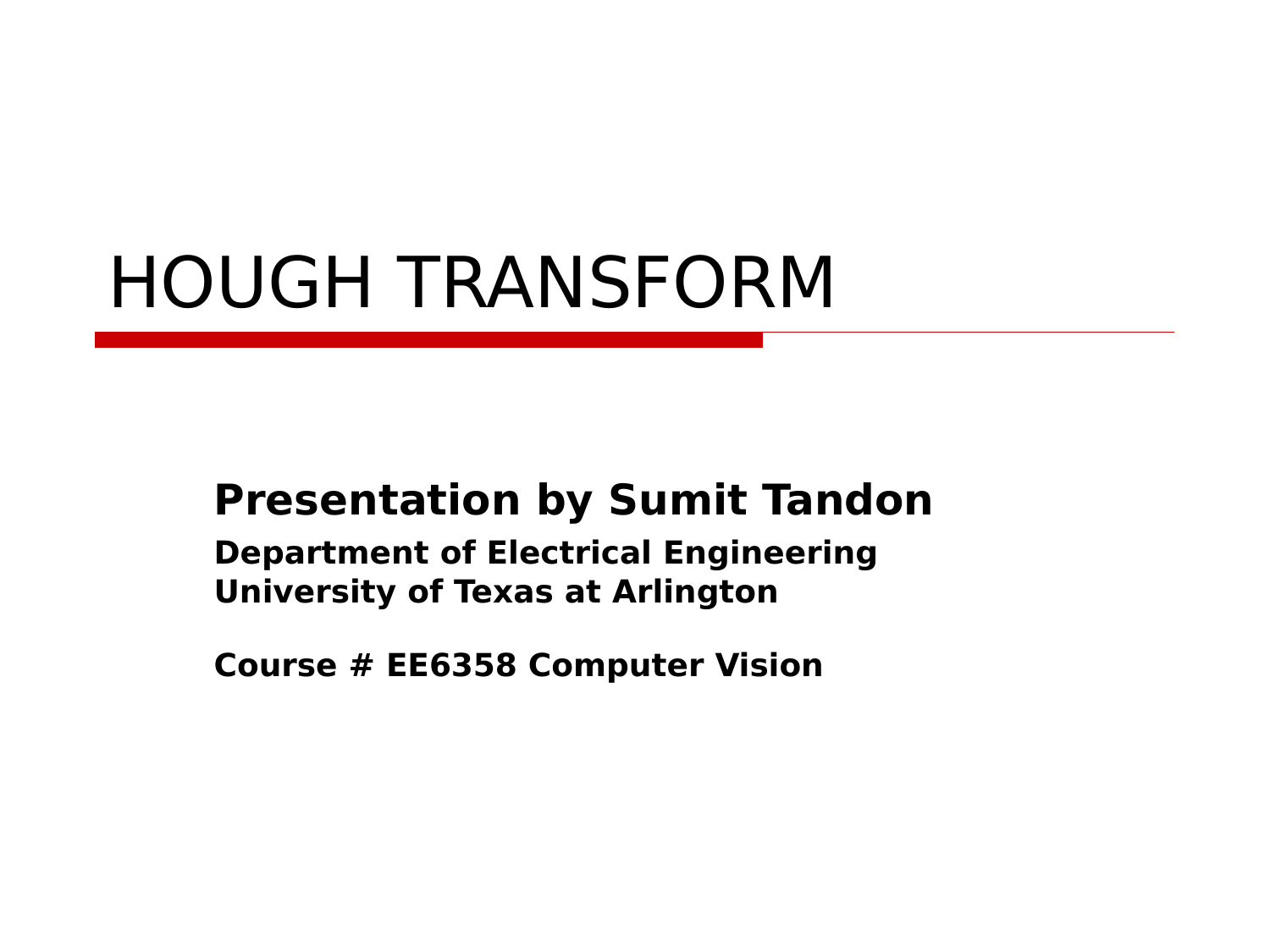

# HOUGH TRANSFORM
Presentation by Sumit Tandon
Department of Electrical Engineering
University of Texas at Arlington

Course # EE6358 Computer Vision